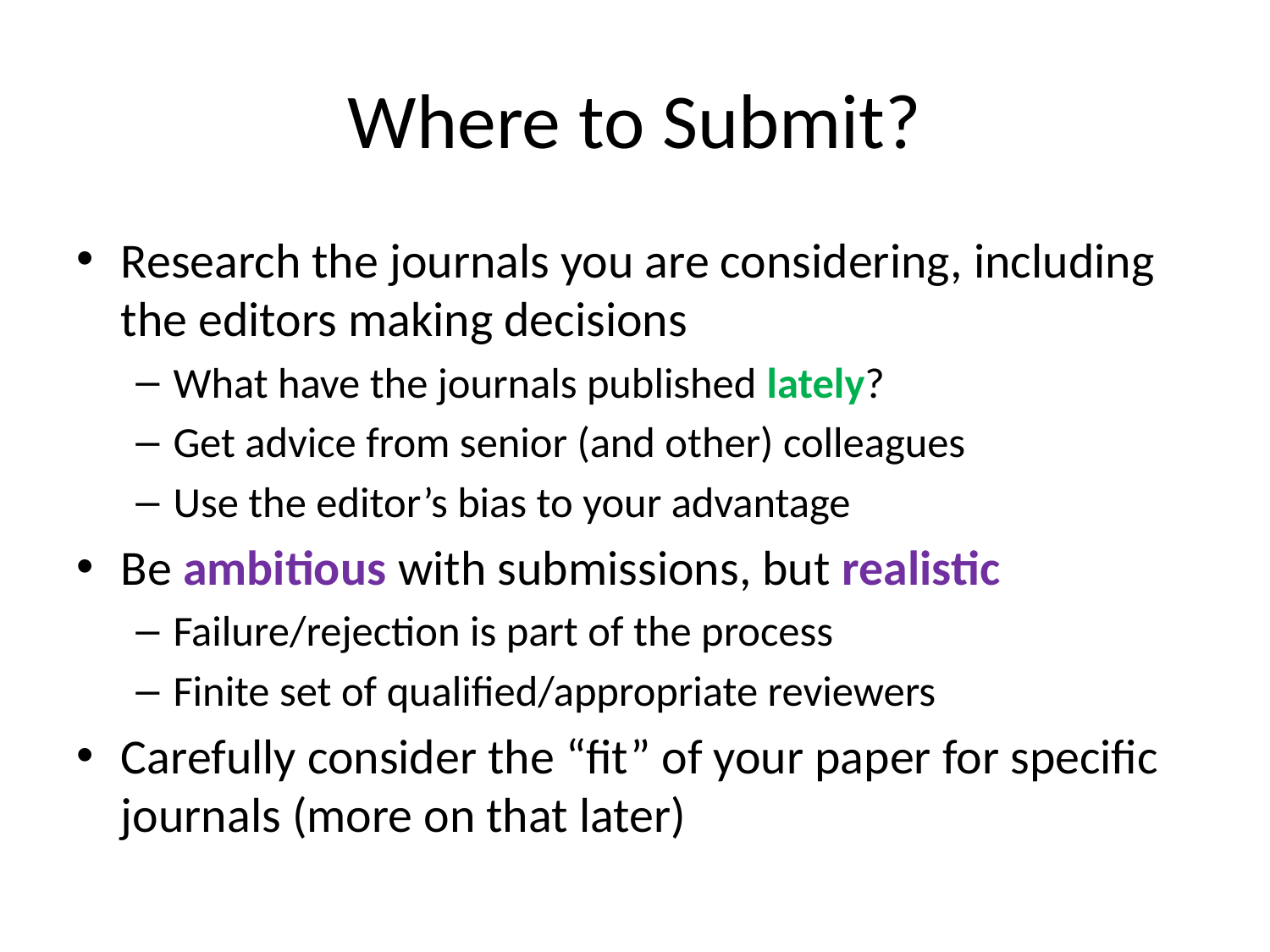

# Where to Submit?
Research the journals you are considering, including the editors making decisions
What have the journals published lately?
Get advice from senior (and other) colleagues
Use the editor’s bias to your advantage
Be ambitious with submissions, but realistic
Failure/rejection is part of the process
Finite set of qualified/appropriate reviewers
Carefully consider the “fit” of your paper for specific journals (more on that later)